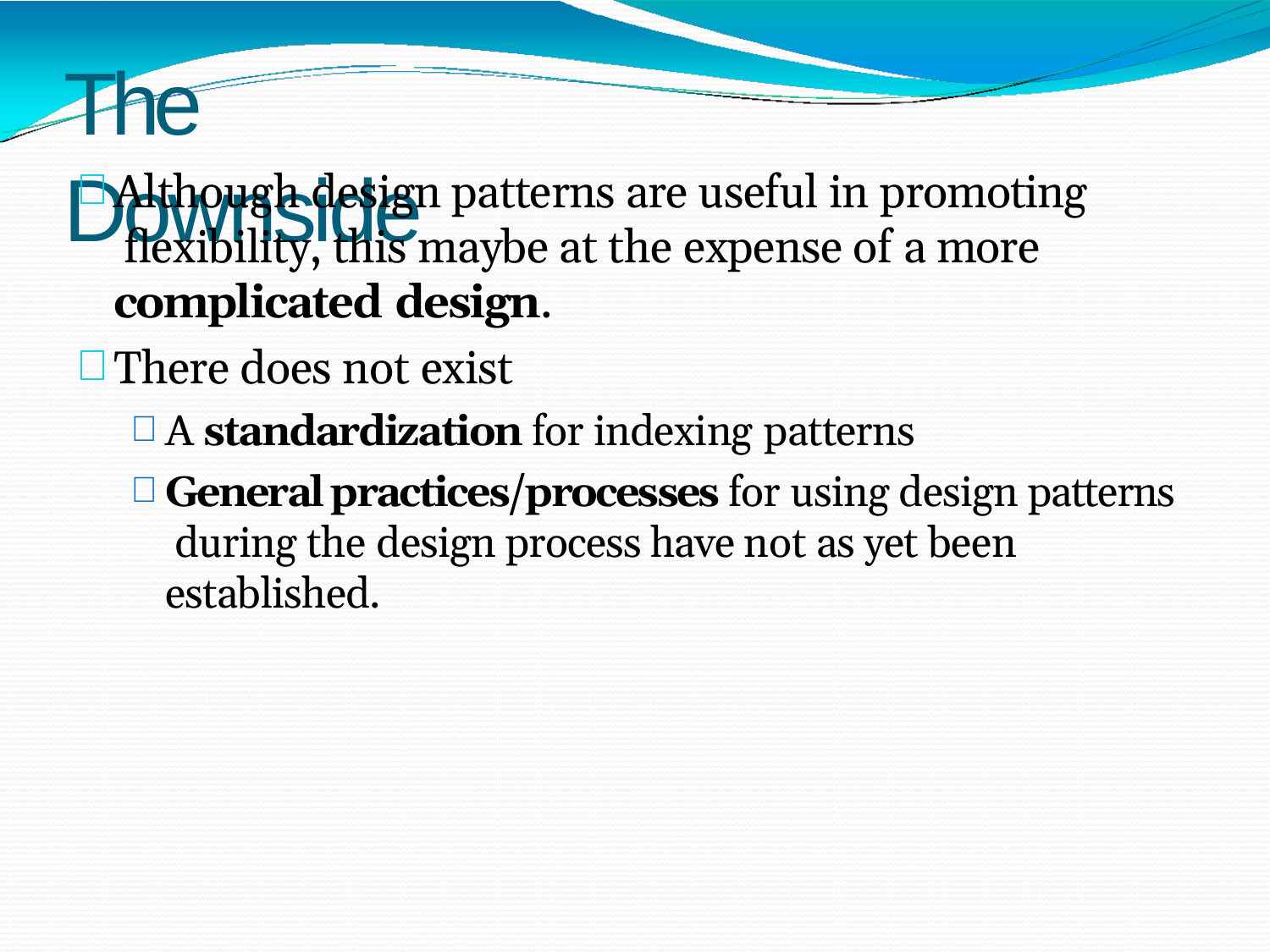

# The Downside
Although design patterns are useful in promoting  flexibility, this maybe at the expense of a more  complicated design.
There does not exist
A standardization for indexing patterns
General practices/processes for using design patterns  during the design process have not as yet been  established.